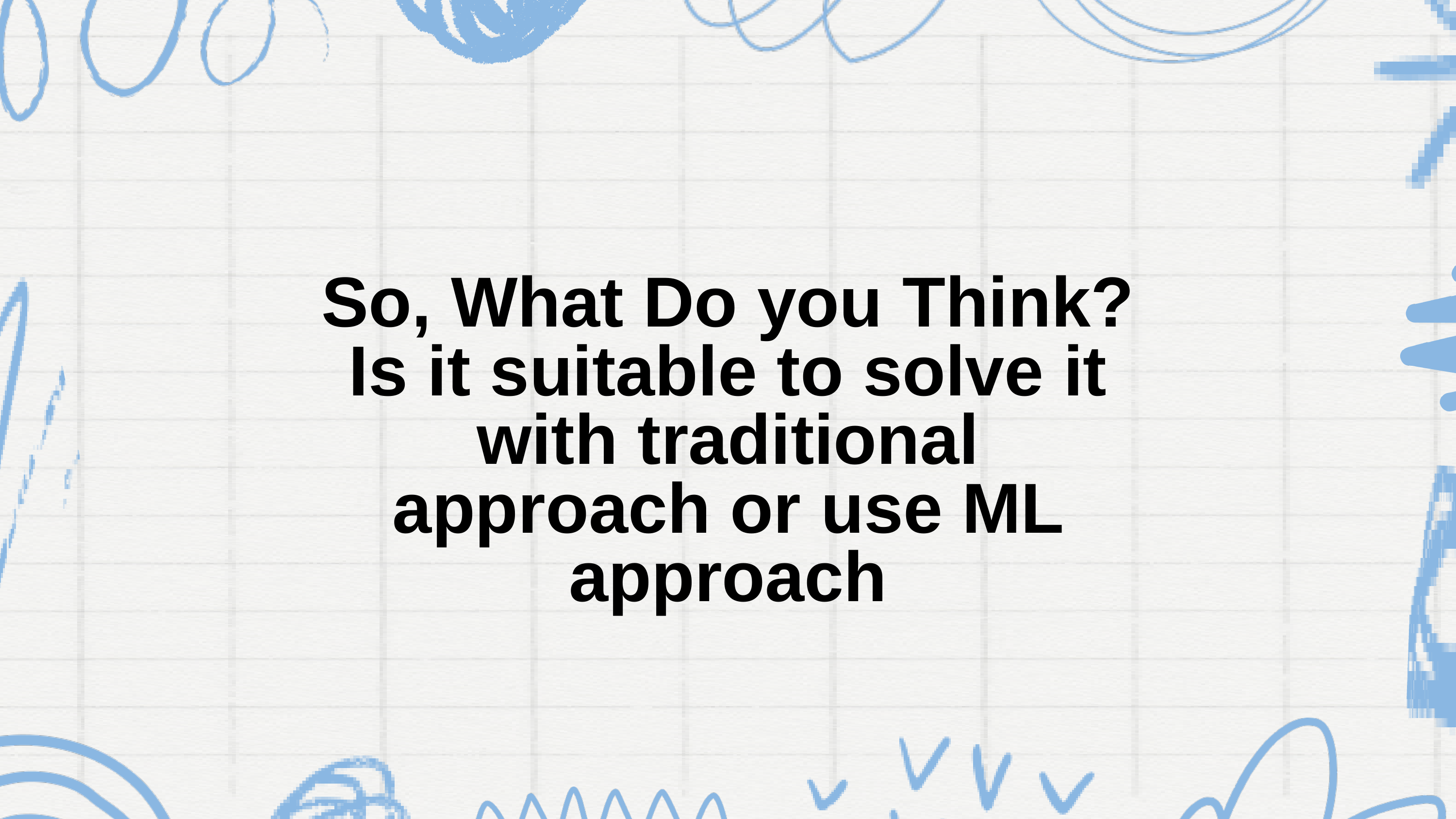

So, What Do you Think?
Is it suitable to solve it with traditional approach or use ML approach